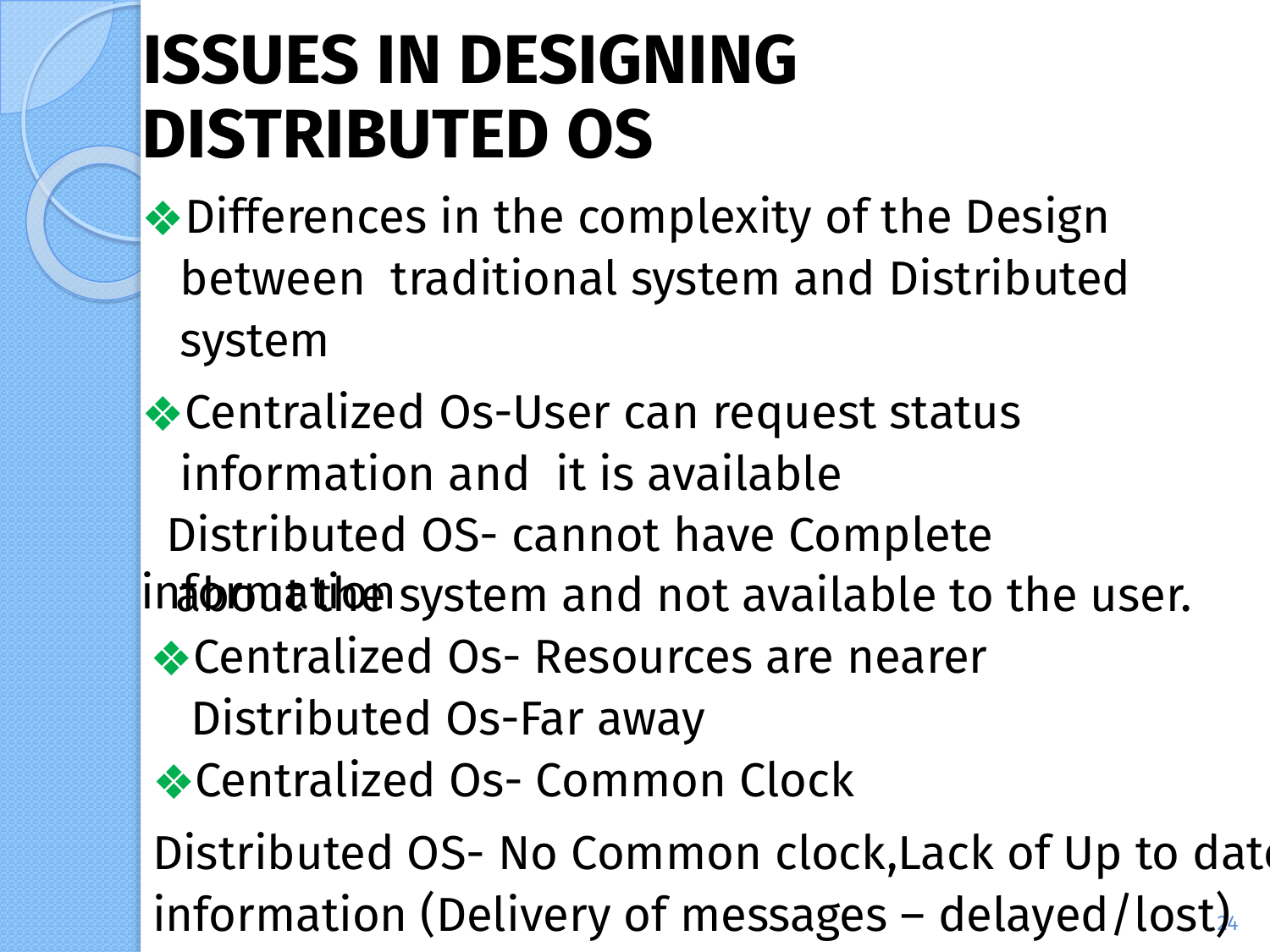

# ISSUES IN DESIGNING
DISTRIBUTED OS
Differences in the complexity of the Design between  traditional system and Distributed system
Centralized Os-User can request status information and  it is available
  Distributed OS- cannot have Complete information
  about the system and not available to the user.
Centralized Os- Resources are nearer  Distributed Os-Far away
Centralized Os- Common Clock
Distributed OS- No Common clock,Lack of Up to date information (Delivery of messages – delayed/lost)
24